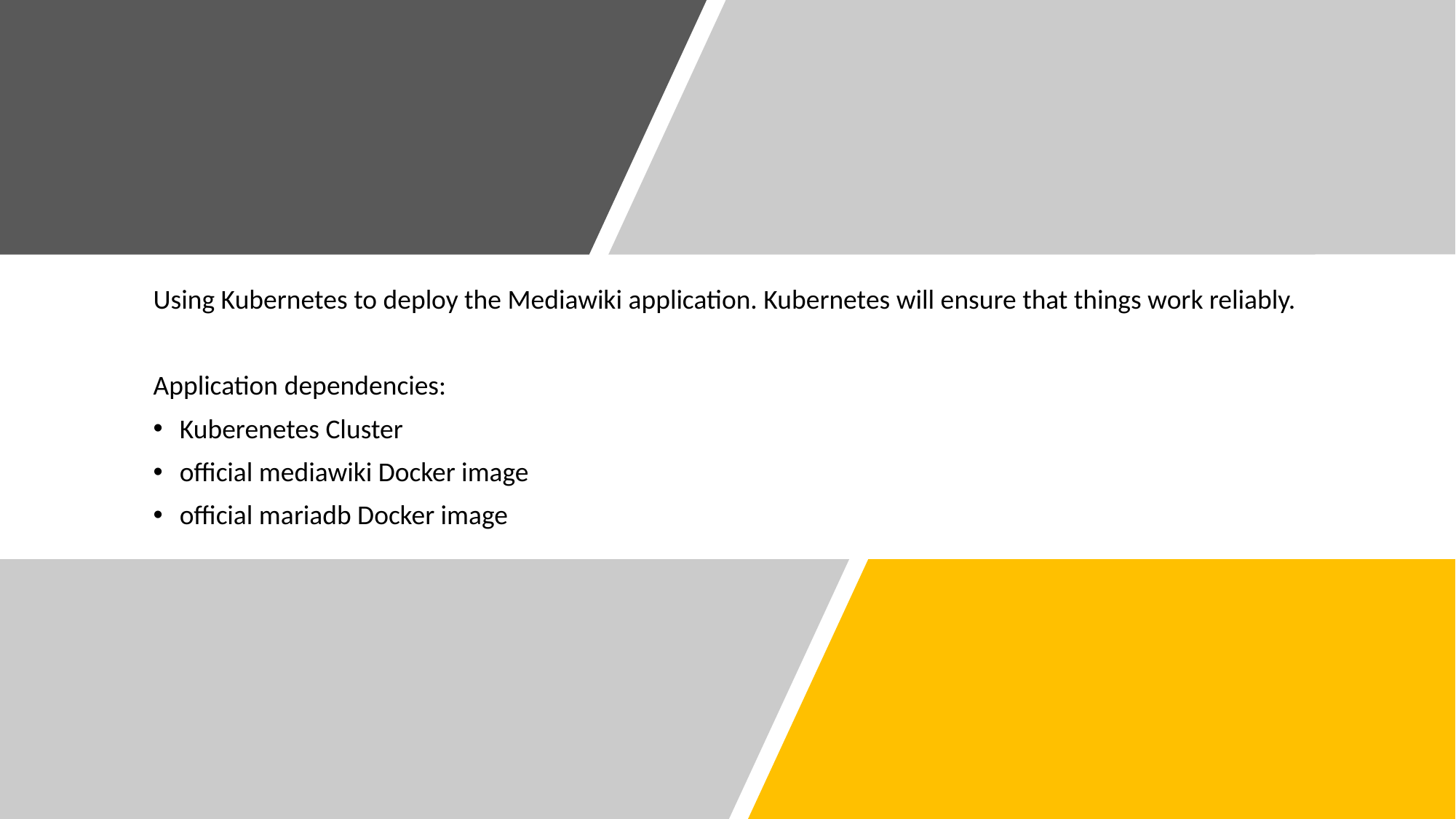

Using Kubernetes to deploy the Mediawiki application. Kubernetes will ensure that things work reliably.

Application dependencies:
Kuberenetes Cluster
official mediawiki Docker image
official mariadb Docker image